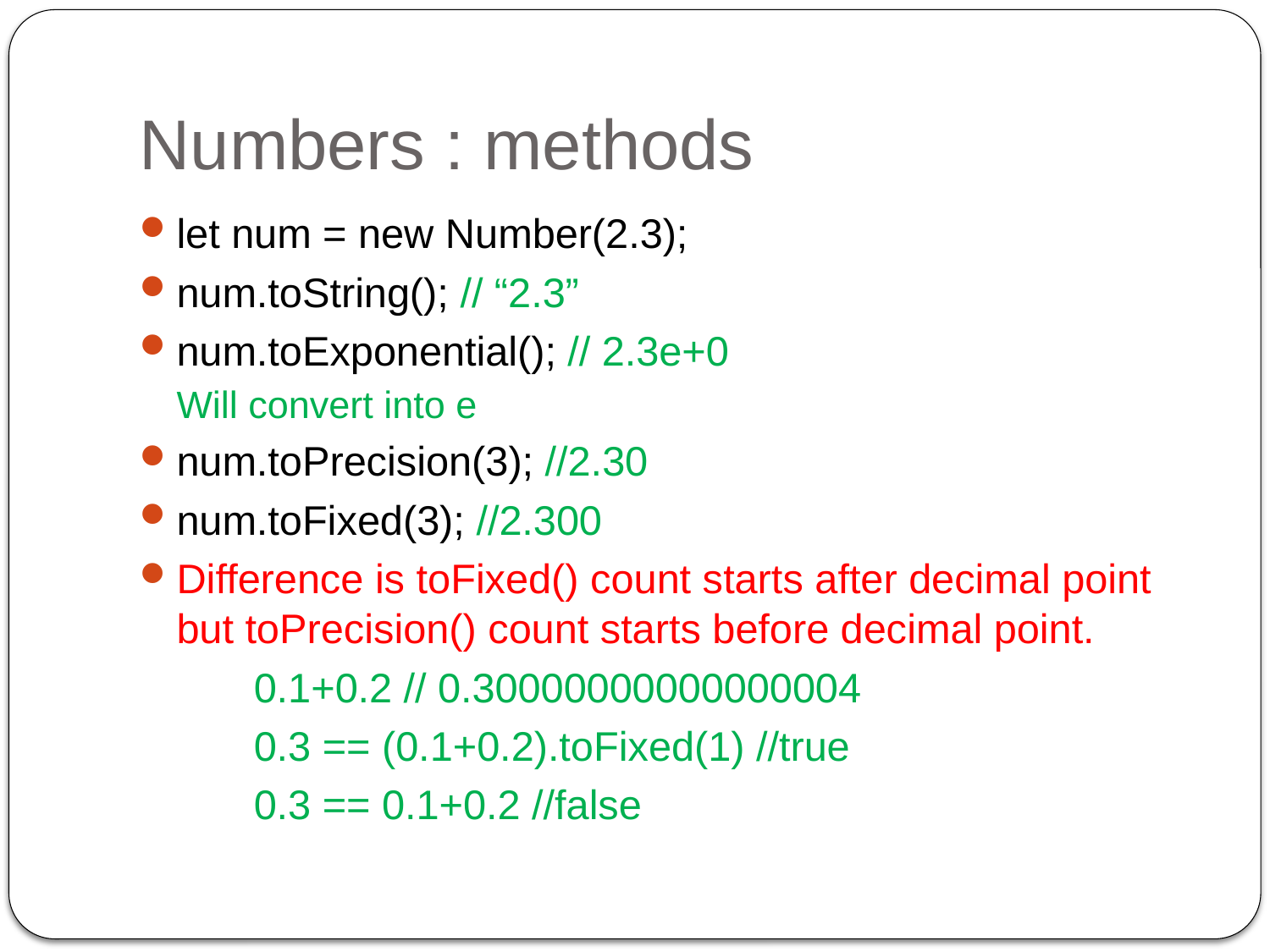

# Numbers : methods
let num = new Number(2.3);
num.toString(); // “2.3”
num.toExponential(); // 2.3e+0
Will convert into e
num.toPrecision(3); //2.30
num.toFixed(3); //2.300
Difference is toFixed() count starts after decimal point but toPrecision() count starts before decimal point.
	0.1+0.2 // 0.30000000000000004
	0.3 == (0.1+0.2).toFixed(1) //true
	0.3 == 0.1+0.2 //false